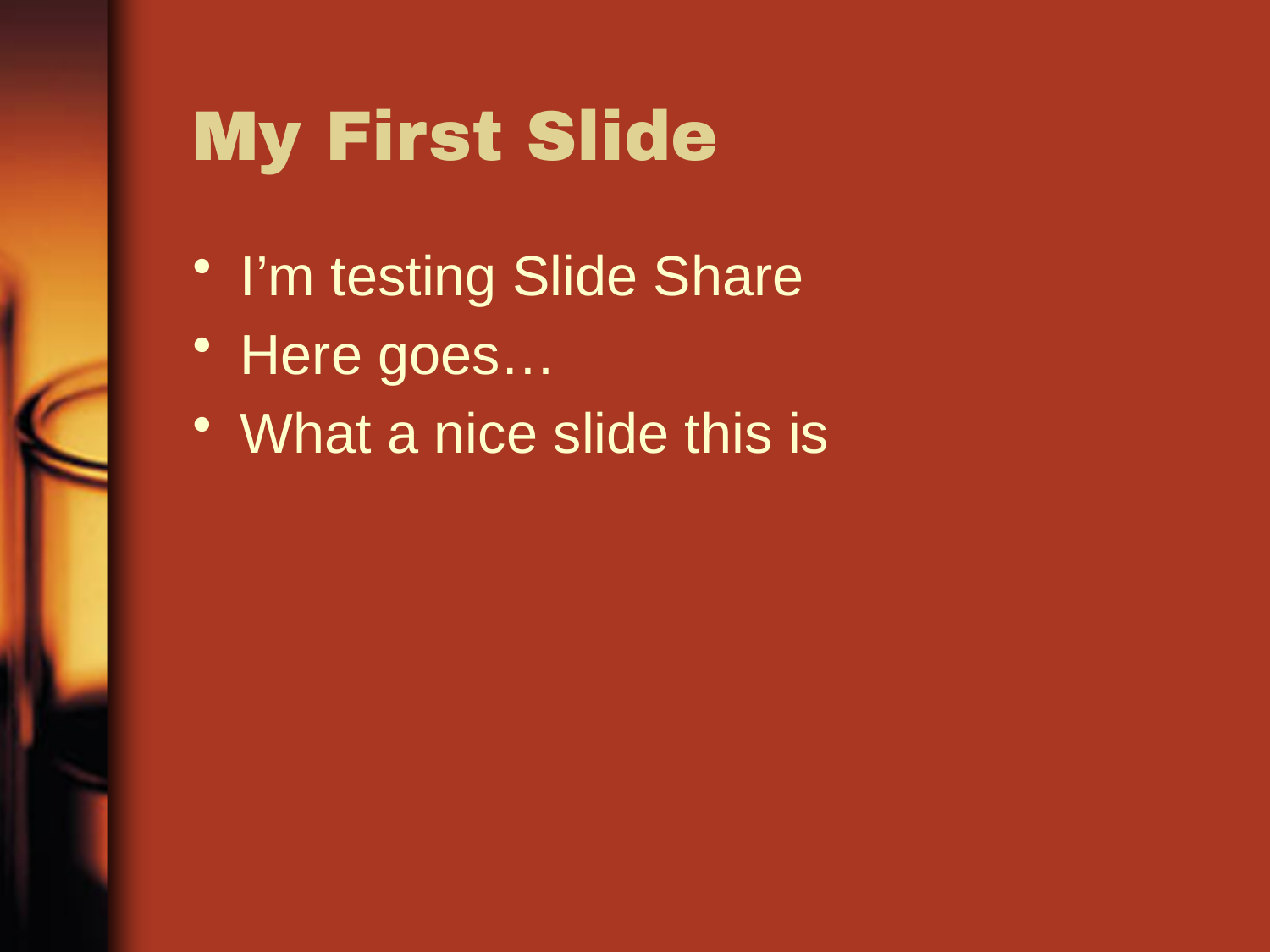

# My First Slide
I’m testing Slide Share
Here goes…
What a nice slide this is